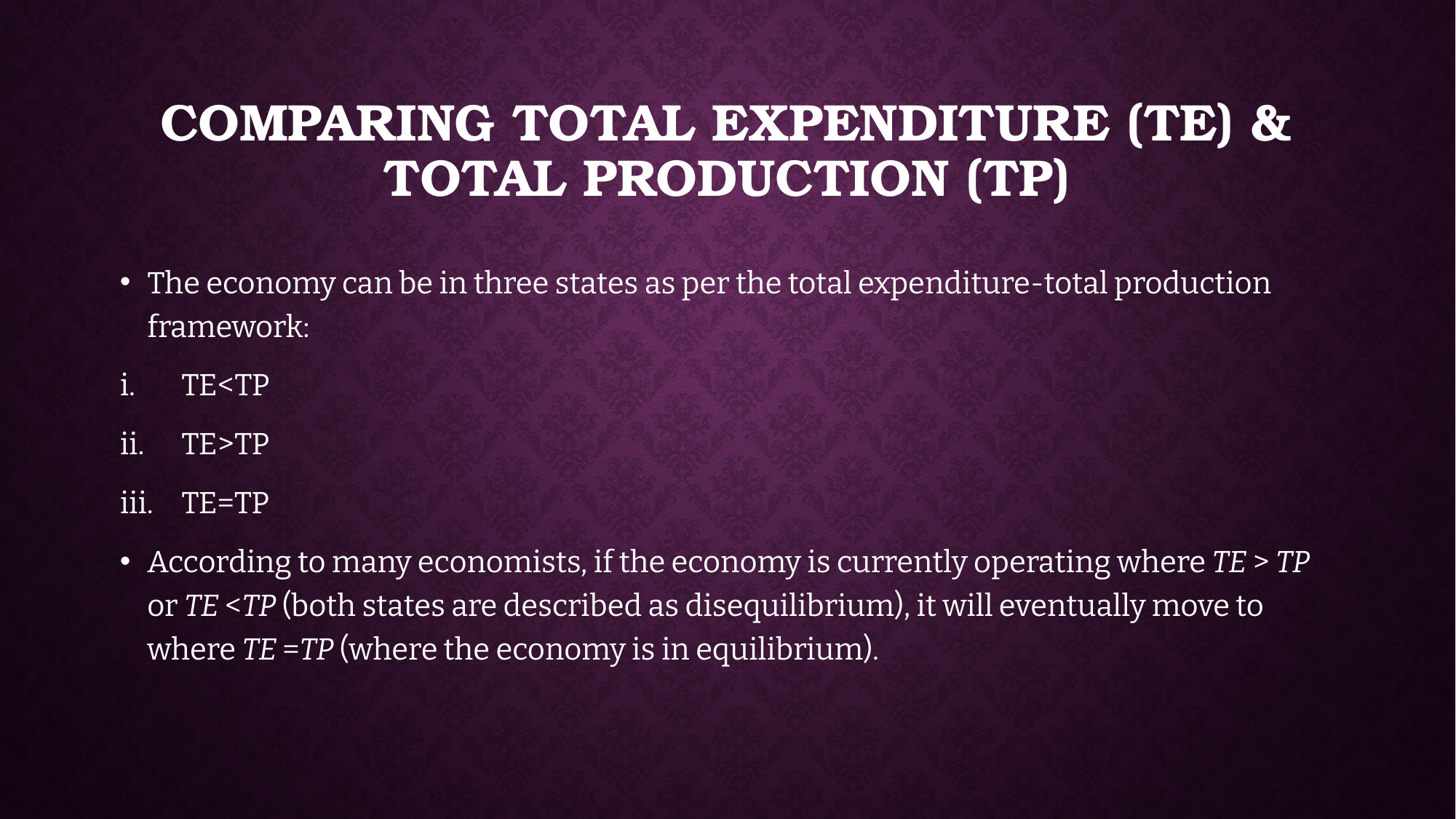

# Comparing total expenditure (Te) & total production (TP)
The economy can be in three states as per the total expenditure-total production framework:
TE<TP
TE>TP
TE=TP
According to many economists, if the economy is currently operating where TE > TP or TE <TP (both states are described as disequilibrium), it will eventually move to where TE =TP (where the economy is in equilibrium).